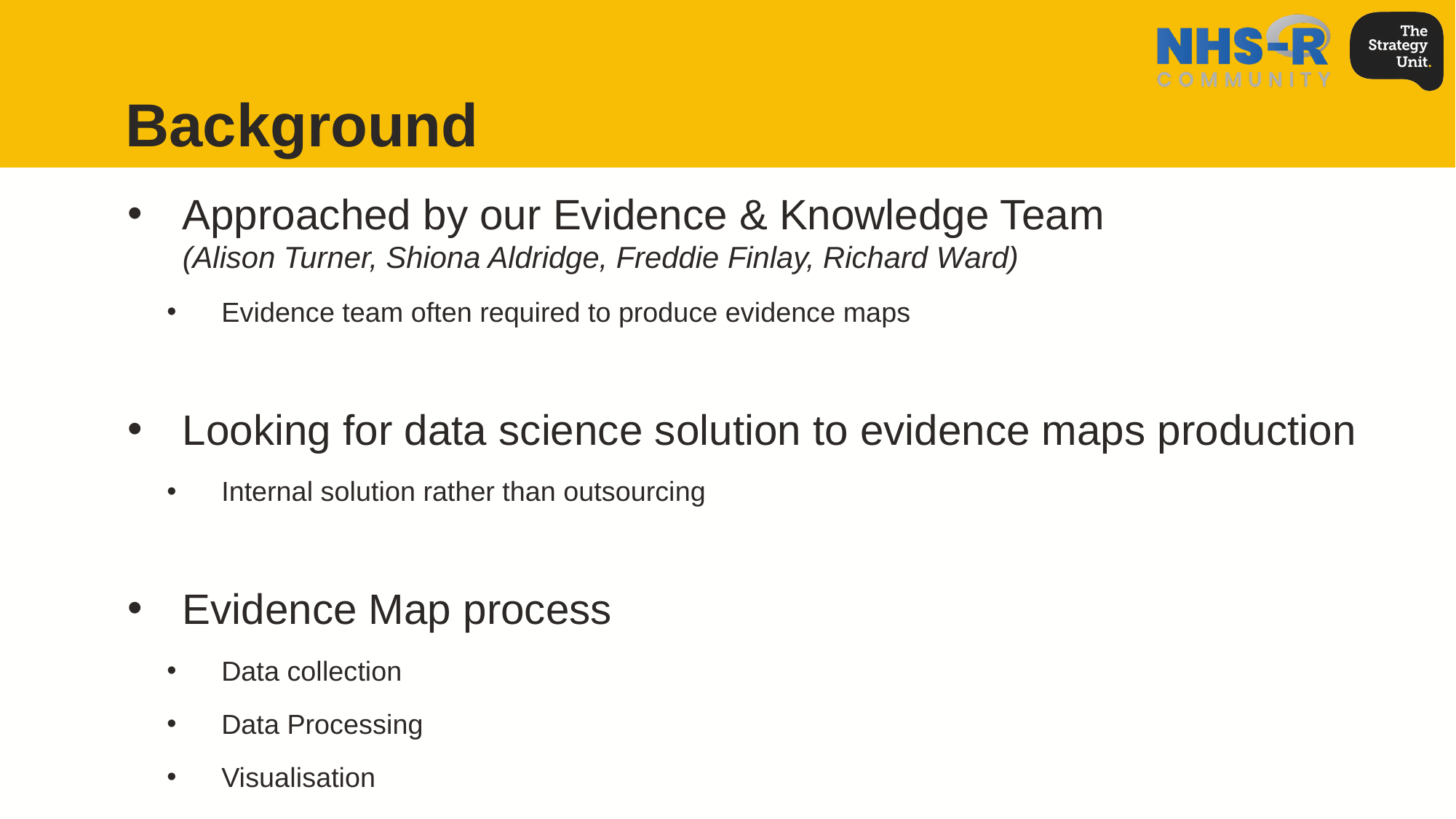

# Background
Approached by our Evidence & Knowledge Team
(Alison Turner, Shiona Aldridge, Freddie Finlay, Richard Ward)
Evidence team often required to produce evidence maps

Looking for data science solution to evidence maps production
Internal solution rather than outsourcing

Evidence Map process
Data collection
Data Processing
Visualisation